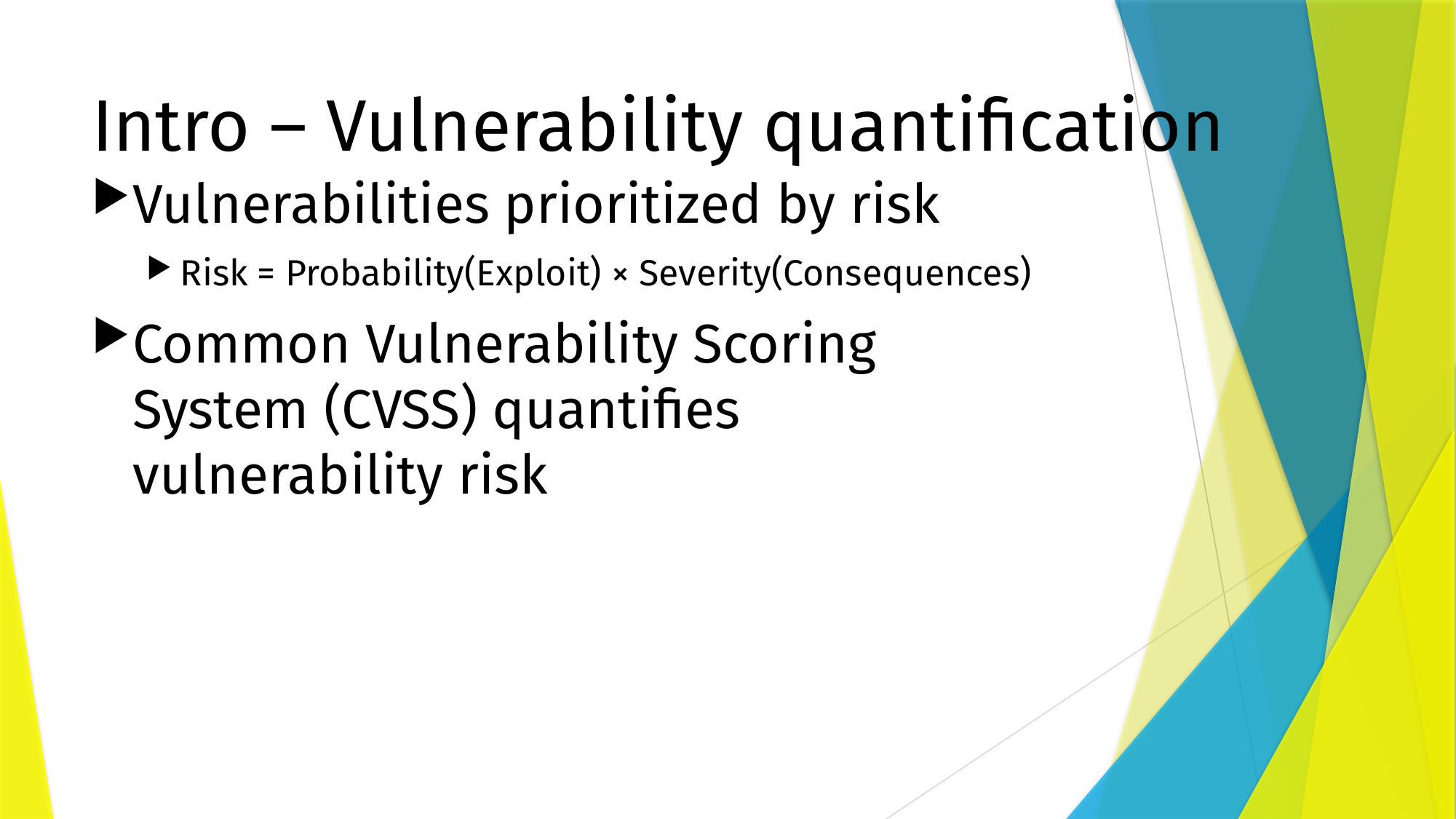

# Intro – Vulnerability quantification
Vulnerabilities prioritized by risk
Risk = Probability(Exploit) × Severity(Consequences)
Common Vulnerability Scoring System (CVSS) quantifies vulnerability risk